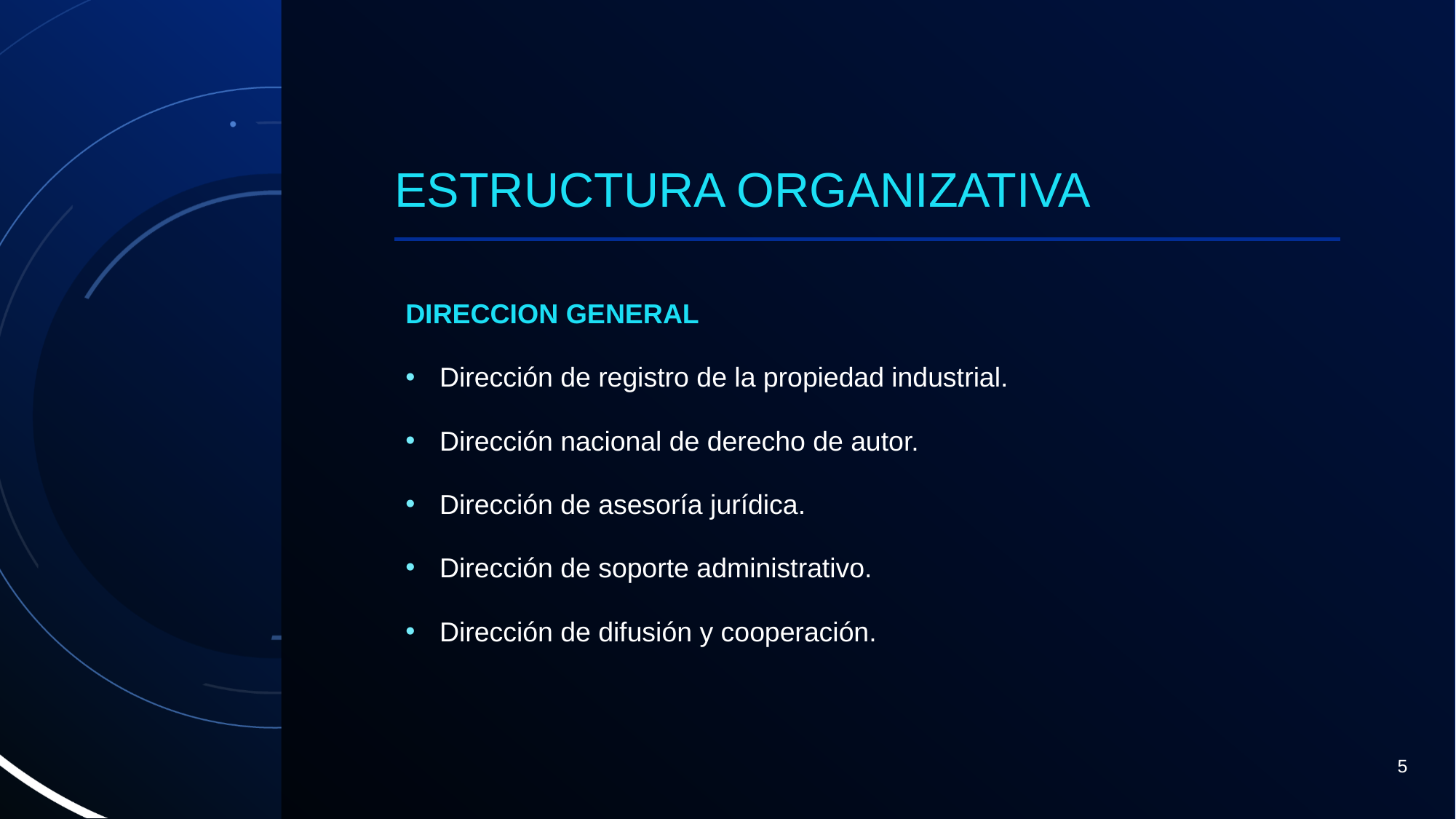

# Estructura organizativa
DIRECCION GENERAL
Dirección de registro de la propiedad industrial.
Dirección nacional de derecho de autor.
Dirección de asesoría jurídica.
Dirección de soporte administrativo.
Dirección de difusión y cooperación.
5